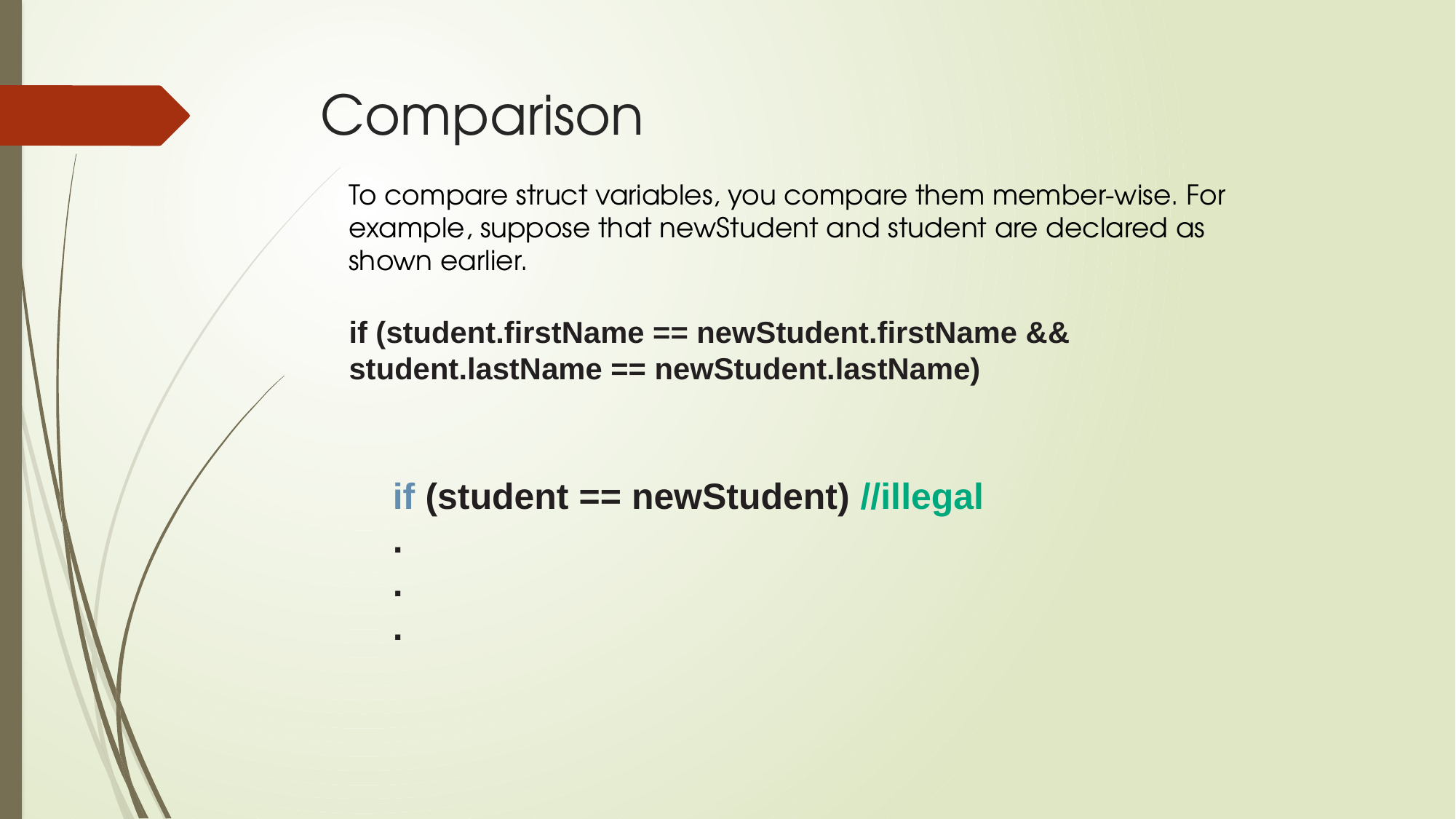

# Comparison
To compare struct variables, you compare them member-wise. For example, suppose that newStudent and student are declared as shown earlier.

if (student.firstName == newStudent.firstName &&
student.lastName == newStudent.lastName)
if (student == newStudent) //illegal
.
.
.